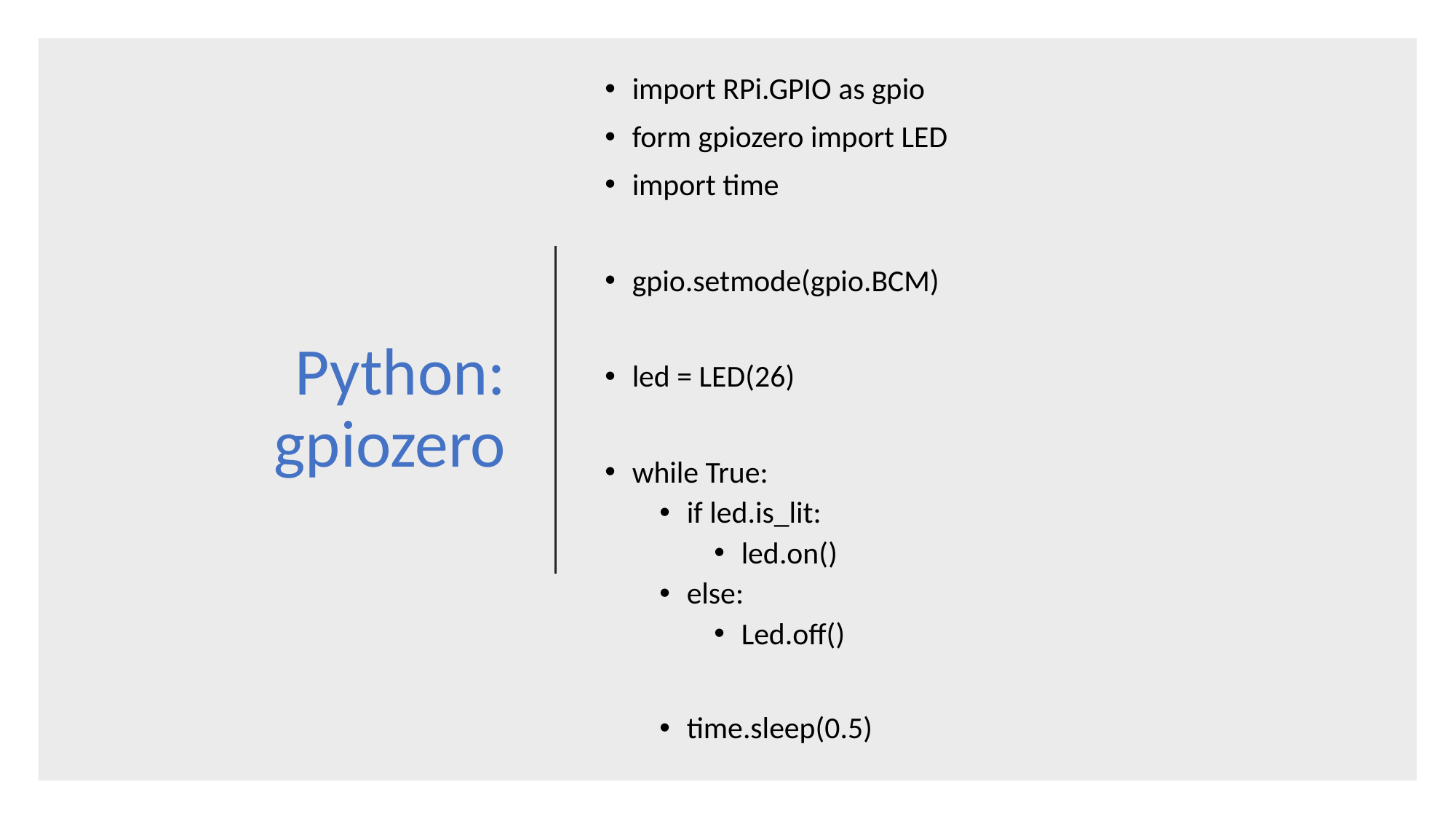

import RPi.GPIO as gpio
form gpiozero import LED
import time

gpio.setmode(gpio.BCM)

led = LED(26)

while True:
if led.is_lit:
led.on()
else:
Led.off()

time.sleep(0.5)

# Python: gpiozero